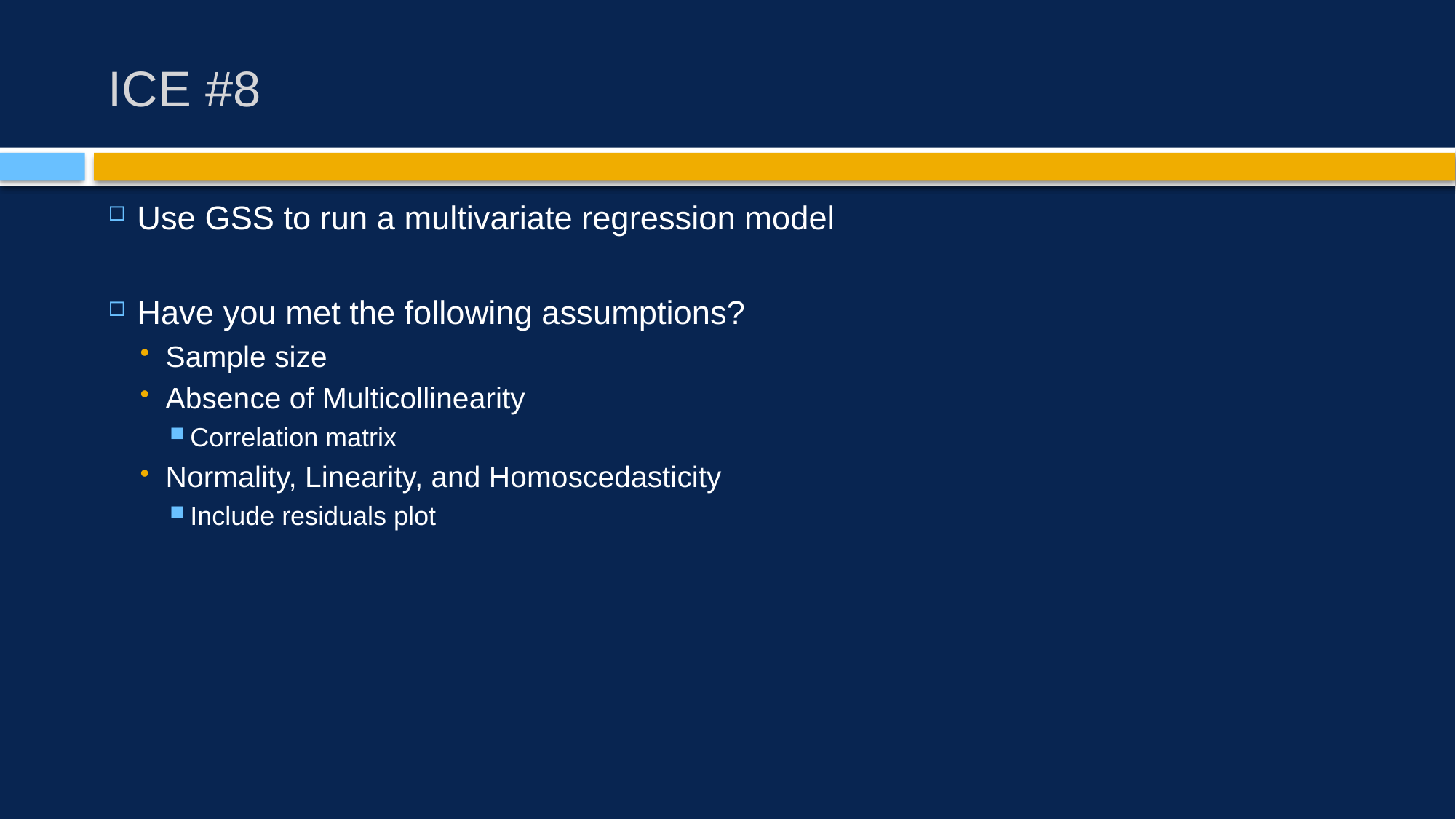

# ICE #8
Use GSS to run a multivariate regression model

Have you met the following assumptions?
Sample size
Absence of Multicollinearity
Correlation matrix
Normality, Linearity, and Homoscedasticity
Include residuals plot